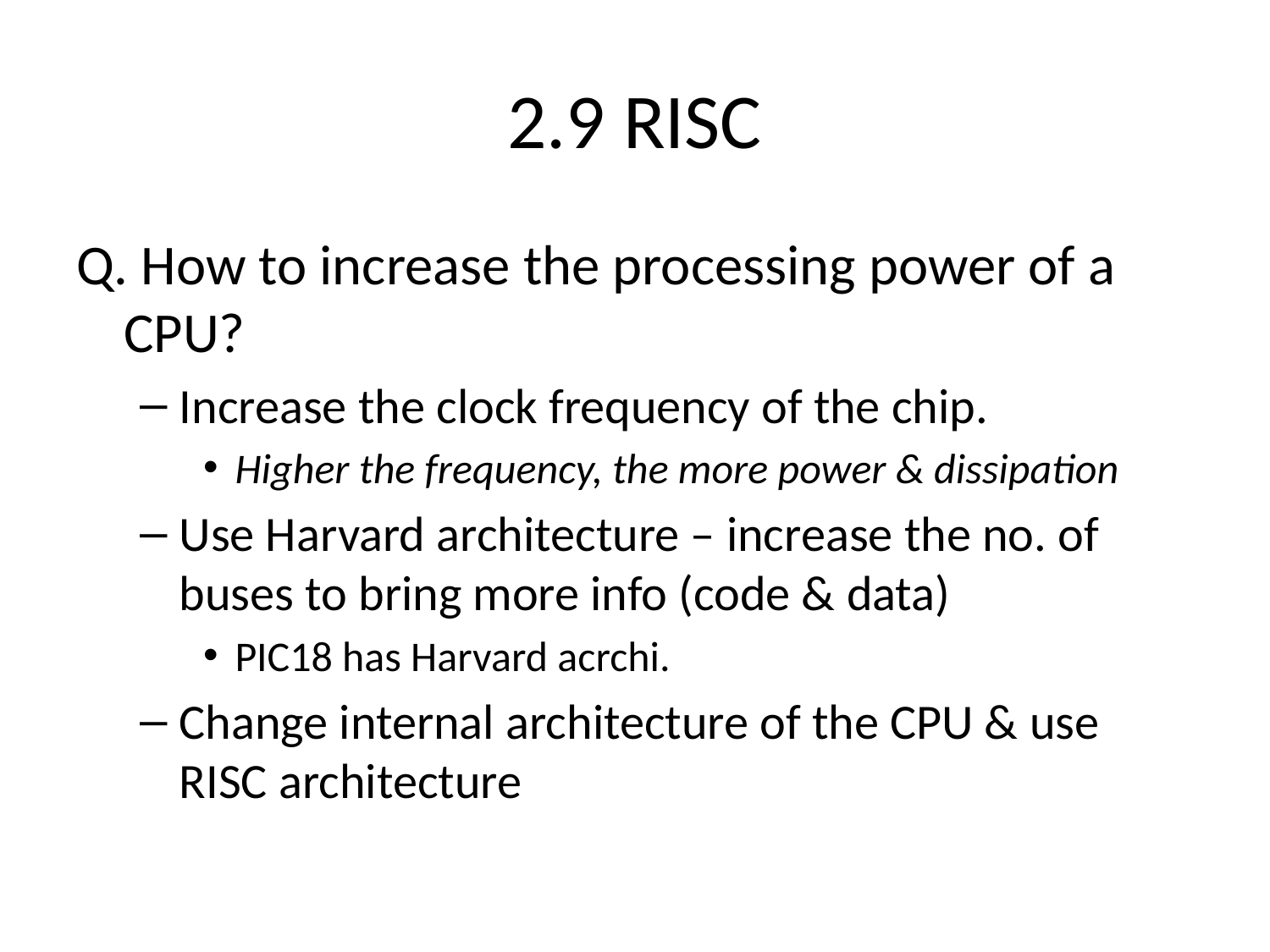

# 2.9 RISC
Q. How to increase the processing power of a CPU?
Increase the clock frequency of the chip.
Higher the frequency, the more power & dissipation
Use Harvard architecture – increase the no. of buses to bring more info (code & data)
PIC18 has Harvard acrchi.
Change internal architecture of the CPU & use RISC architecture